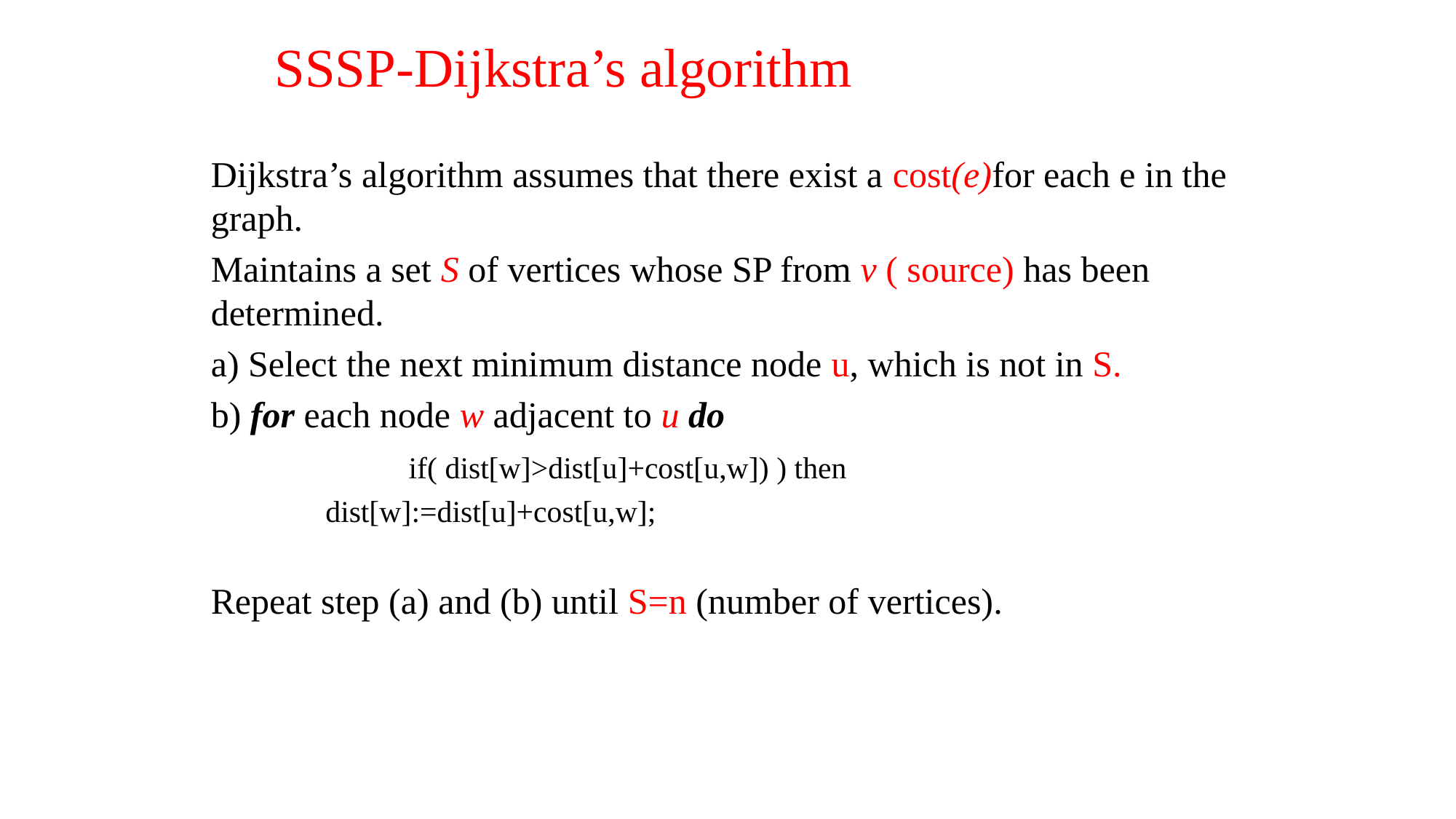

# SSSP-Dijkstra’s algorithm
Dijkstra’s algorithm assumes that there exist a cost(e)for each e in the graph.
Maintains a set S of vertices whose SP from v ( source) has been determined.
a) Select the next minimum distance node u, which is not in S.
b) for each node w adjacent to u do
    	if( dist[w]>dist[u]+cost[u,w]) ) then
               dist[w]:=dist[u]+cost[u,w];

Repeat step (a) and (b) until S=n (number of vertices).